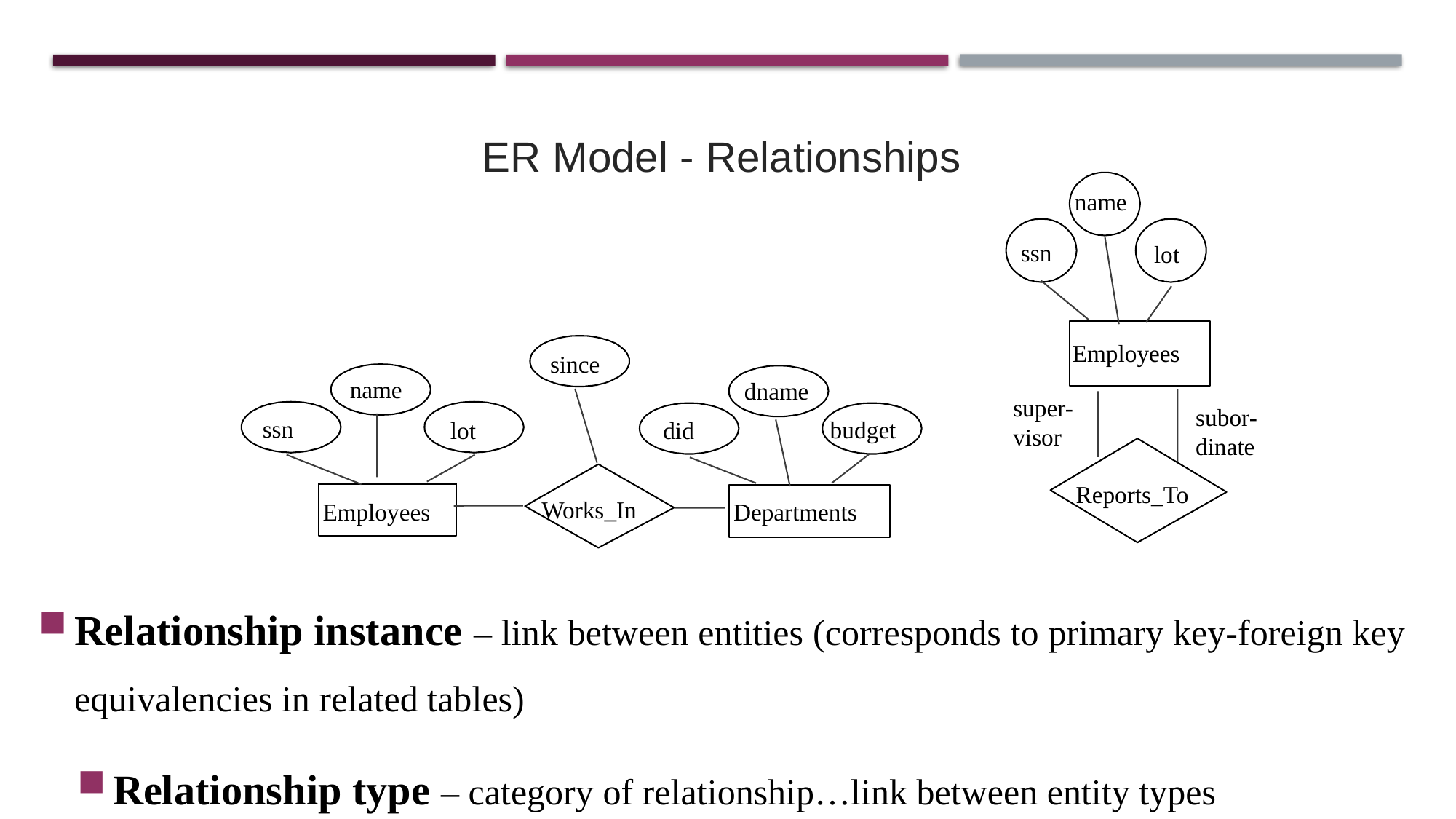

ER Model - Relationships

name

ssn
lot

Employees

since

name
dname
super-visor

subor-dinate

ssn
budget
lot
did

Reports_To

Works_In
Employees
Departments
Relationship instance – link between entities (corresponds to primary key-foreign key equivalencies in related tables)
Relationship type – category of relationship…link between entity types